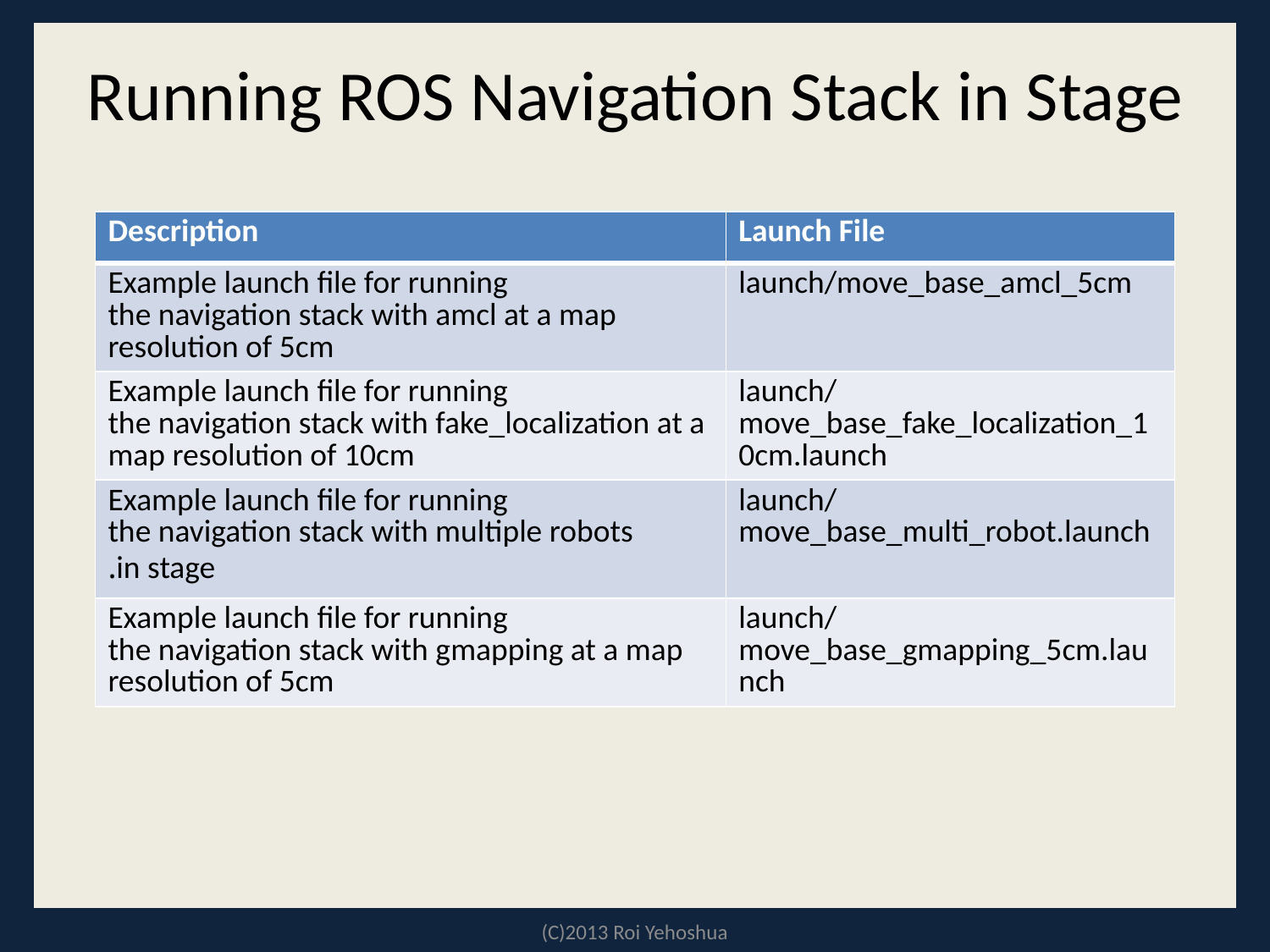

# Running ROS Navigation Stack in Stage

| Description | Launch File |
| --- | --- |
| Example launch file for running the navigation stack with amcl at a map resolution of 5cm | launch/move\_base\_amcl\_5cm |
| Example launch file for running the navigation stack with fake\_localization at a map resolution of 10cm | launch/move\_base\_fake\_localization\_10cm.launch |
| Example launch file for running the navigation stack with multiple robots in stage. | launch/move\_base\_multi\_robot.launch |
| Example launch file for running the navigation stack with gmapping at a map resolution of 5cm | launch/move\_base\_gmapping\_5cm.launch |
(C)2013 Roi Yehoshua